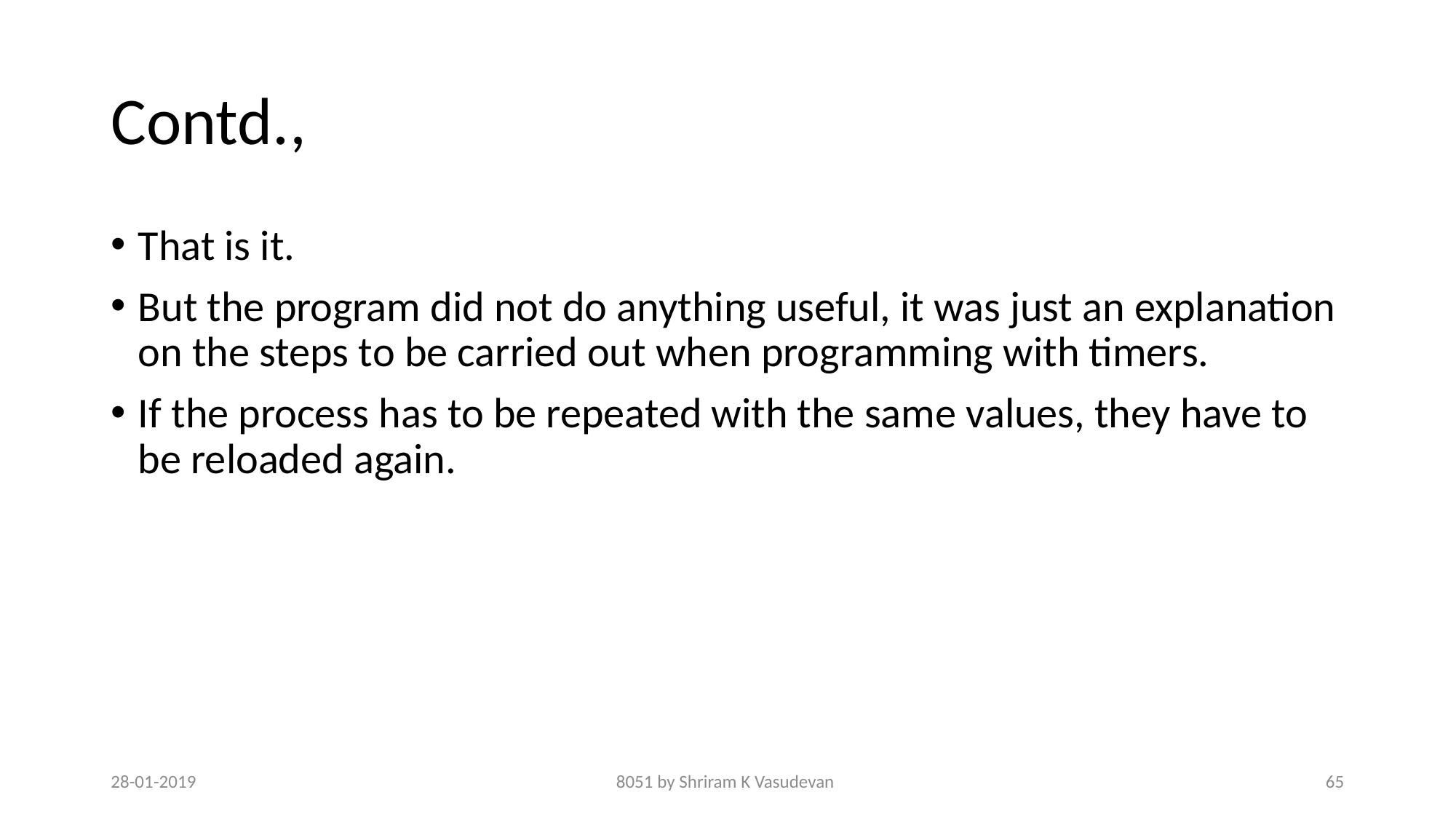

# Contd.,
That is it.
But the program did not do anything useful, it was just an explanation on the steps to be carried out when programming with timers.
If the process has to be repeated with the same values, they have to be reloaded again.

28-01-2019
8051 by Shriram K Vasudevan
65